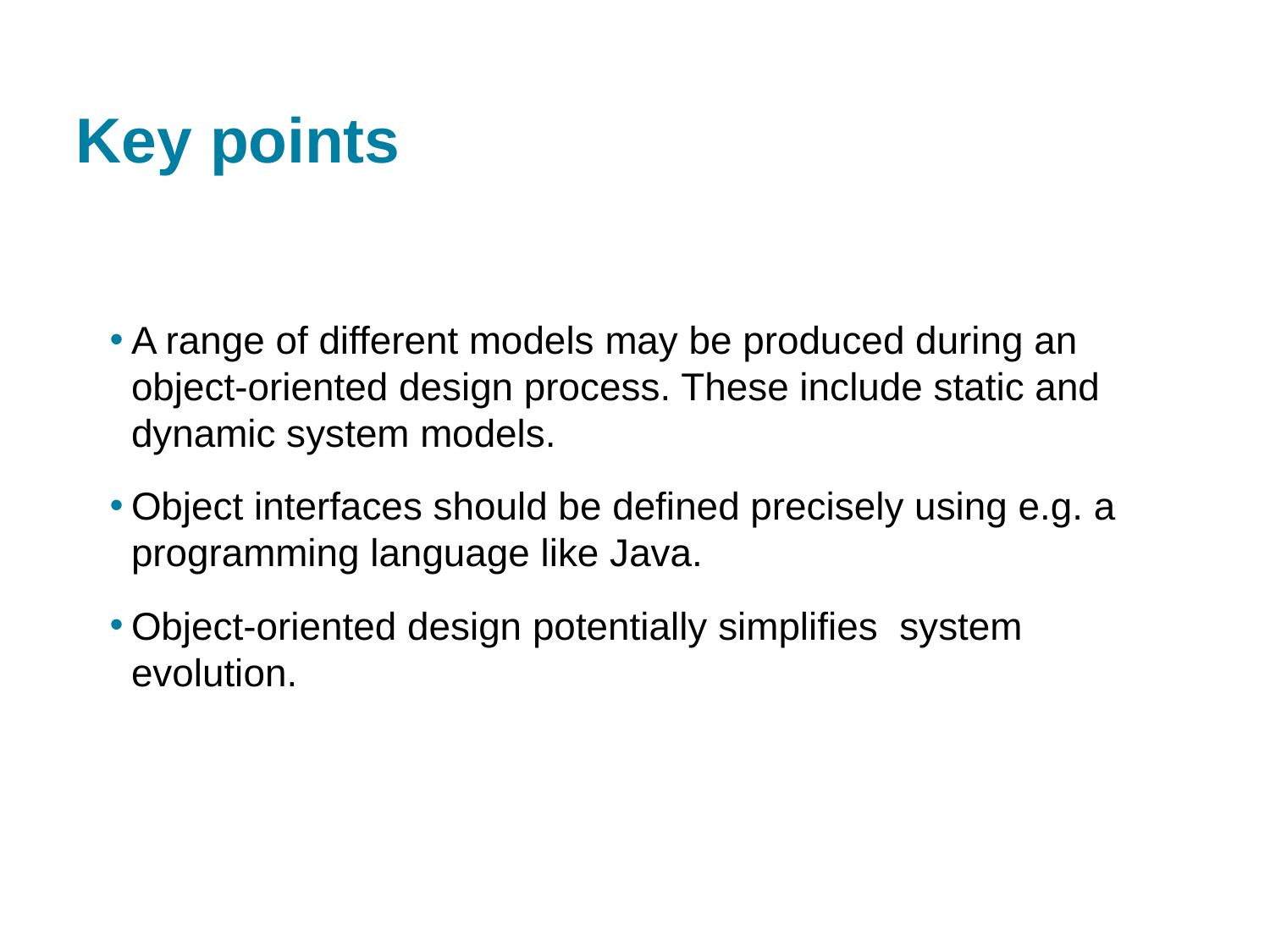

# Key points
A range of different models may be produced during an object-oriented design process. These include static and dynamic system models.
Object interfaces should be defined precisely using e.g. a programming language like Java.
Object-oriented design potentially simplifies  system evolution.